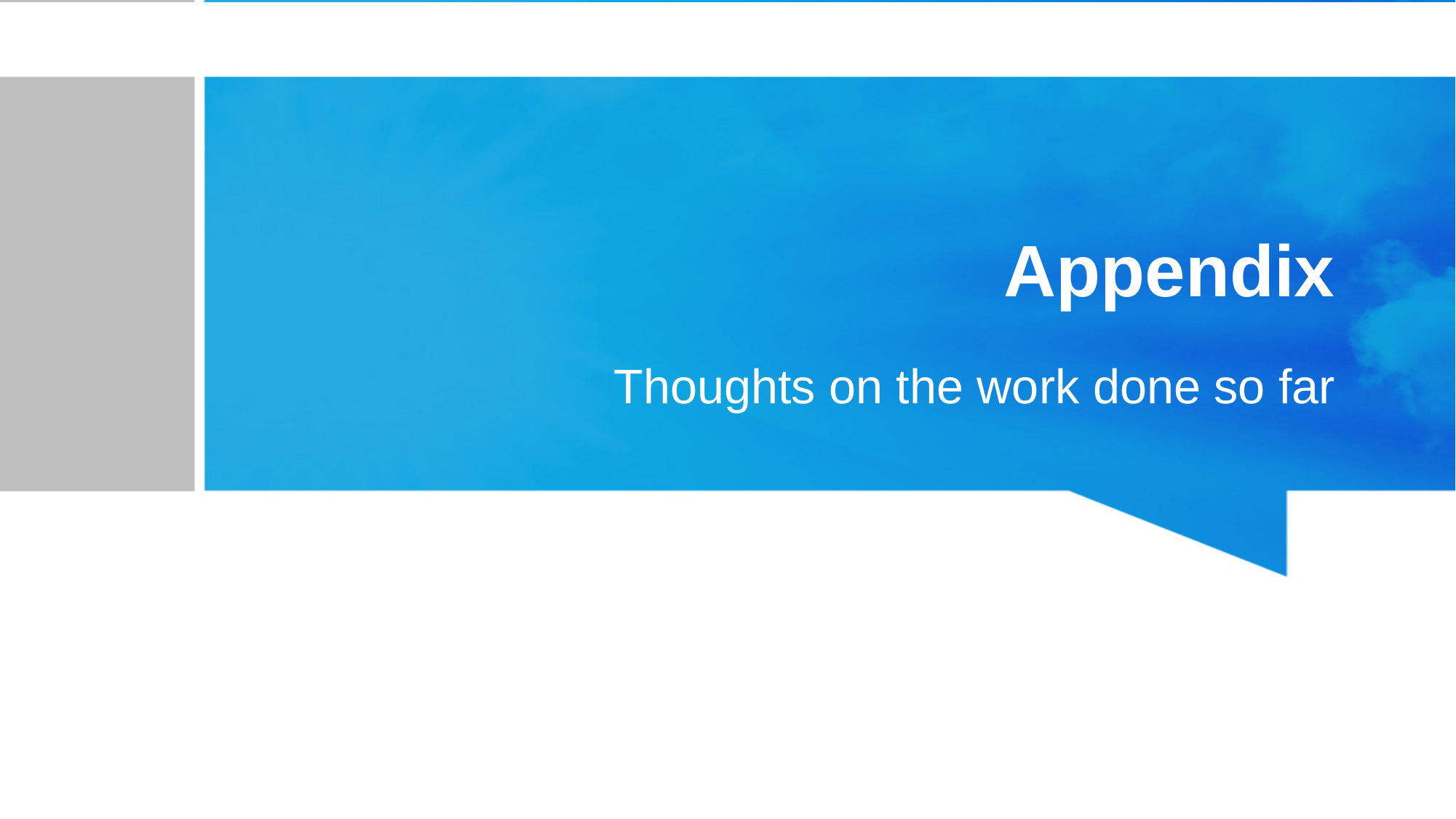

# Appendix
Thoughts on the work done so far